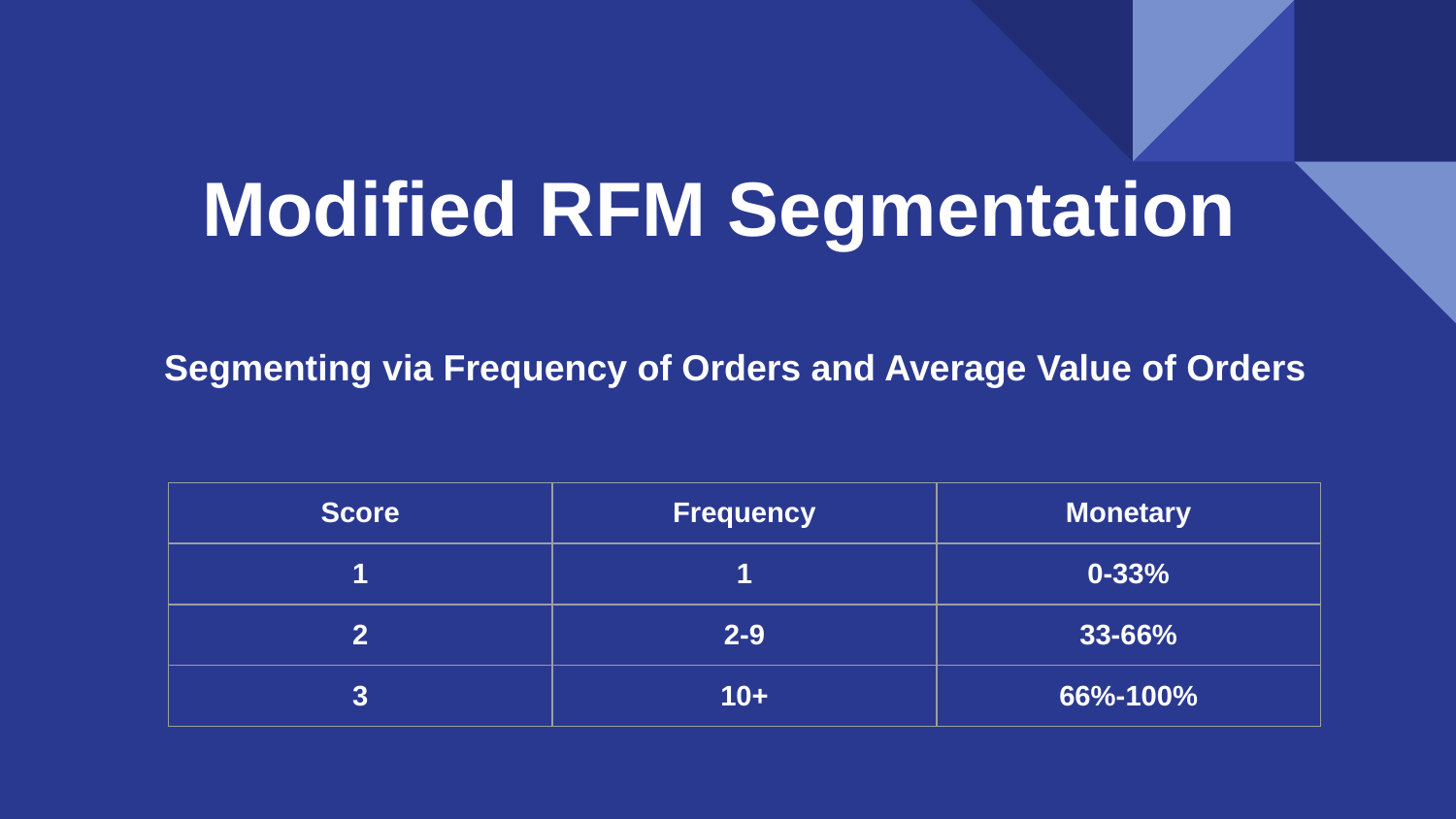

# Modified RFM Segmentation
Segmenting via Frequency of Orders and Average Value of Orders
| Score | Frequency | Monetary |
| --- | --- | --- |
| 1 | 1 | 0-33% |
| 2 | 2-9 | 33-66% |
| 3 | 10+ | 66%-100% |